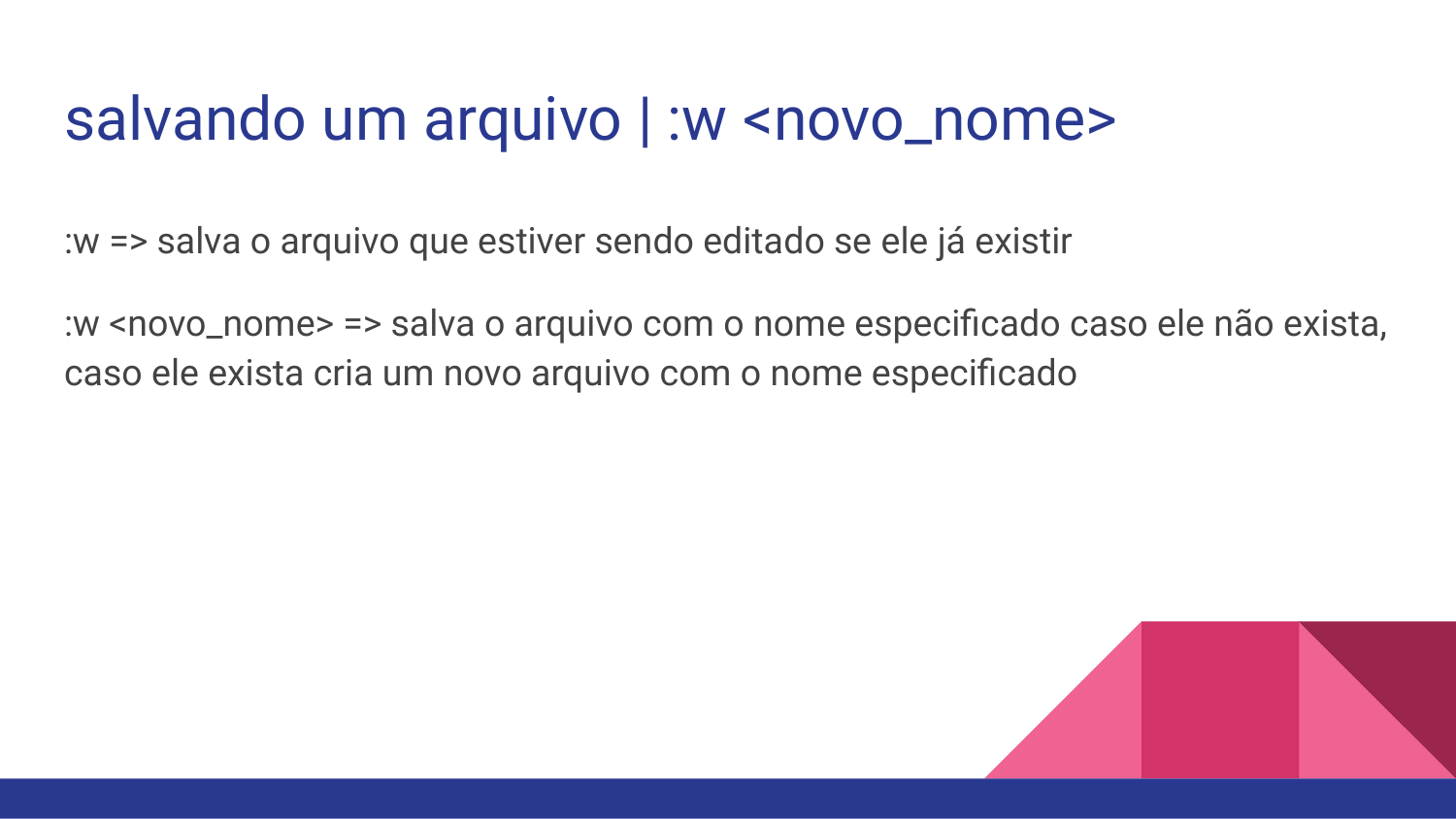

# salvando um arquivo | :w <novo_nome>
:w => salva o arquivo que estiver sendo editado se ele já existir
:w <novo_nome> => salva o arquivo com o nome especificado caso ele não exista, caso ele exista cria um novo arquivo com o nome especificado